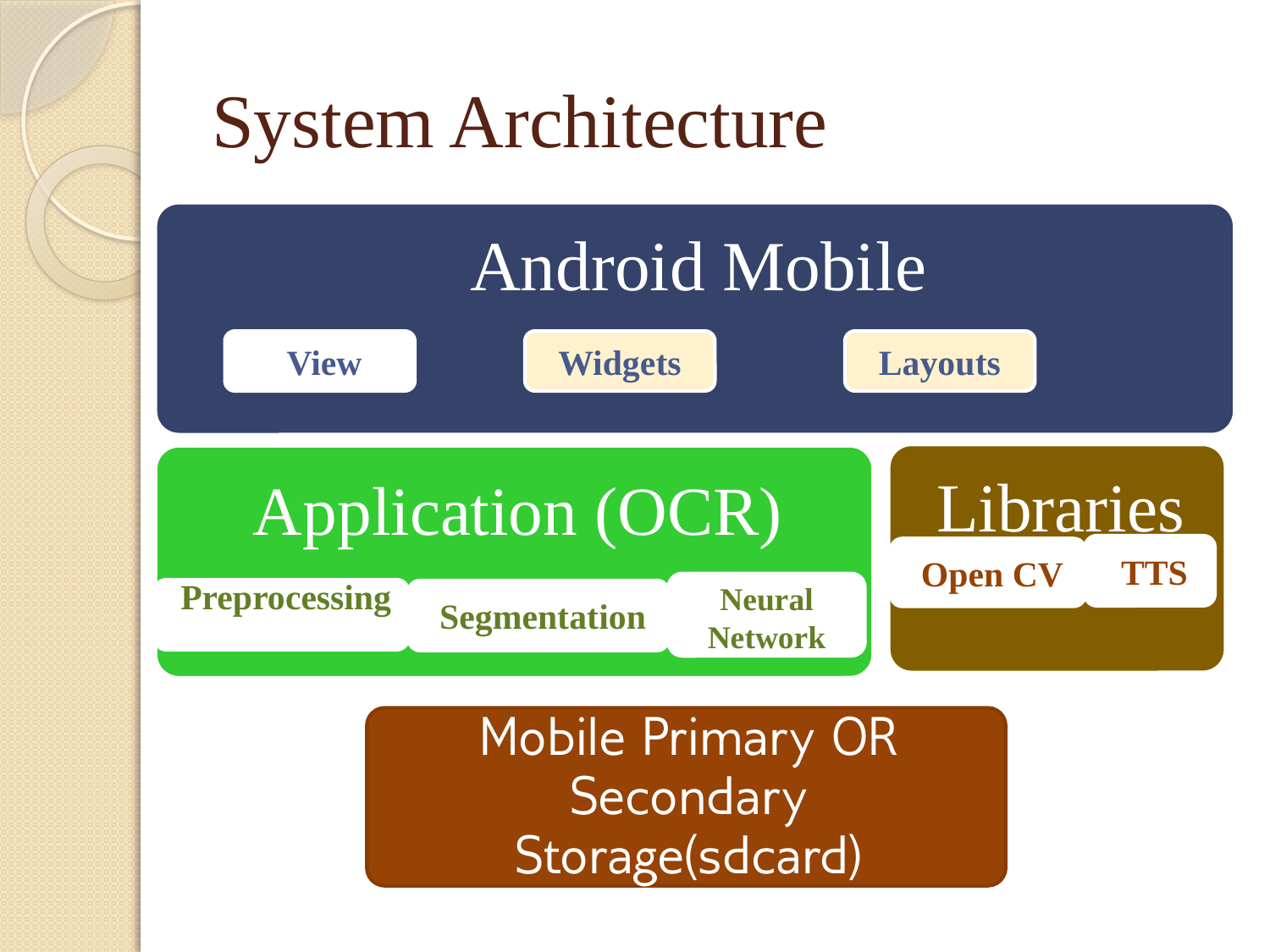

# System Architecture
Android Mobile

Application (OCR)

Mobile Primary OR Secondary Storage(sdcard)
Libraries

 View
Widgets
Layouts
 TTS
 Open CV

Neural Network

 Preprocessing

 Segmentation